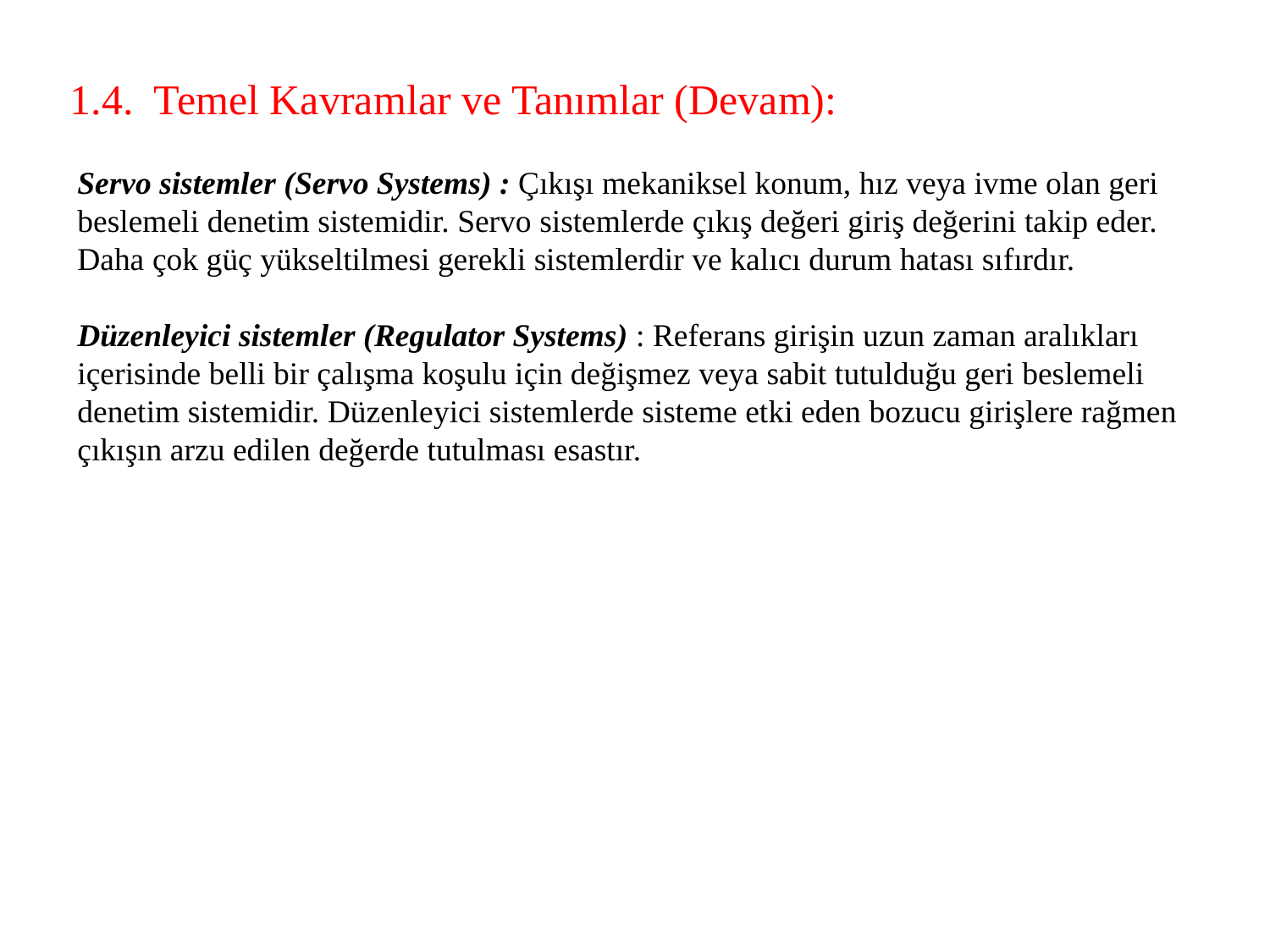

1.4.  Temel Kavramlar ve Tanımlar (Devam):
Servo sistemler (Servo Systems) : Çıkışı mekaniksel konum, hız veya ivme olan geri beslemeli denetim sistemidir. Servo sistemlerde çıkış değeri giriş değerini takip eder. Daha çok güç yükseltilmesi gerekli sistemlerdir ve kalıcı durum hatası sıfırdır.

Düzenleyici sistemler (Regulator Systems) : Referans girişin uzun zaman aralıkları içerisinde belli bir çalışma koşulu için değişmez veya sabit tutulduğu geri beslemeli denetim sistemidir. Düzenleyici sistemlerde sisteme etki eden bozucu girişlere rağmen çıkışın arzu edilen değerde tutulması esastır.